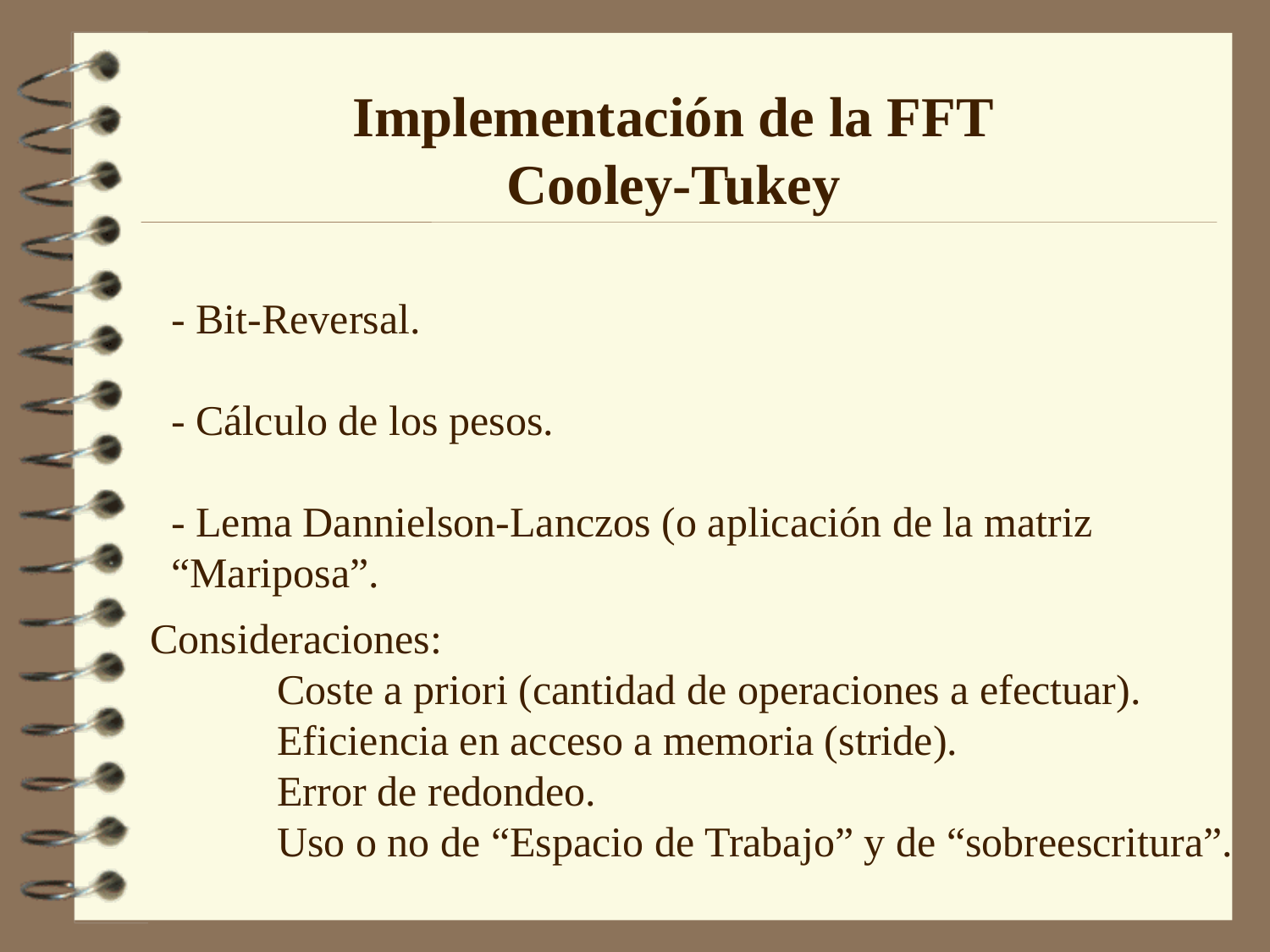

Implementación de la FFT
Cooley-Tukey
- Bit-Reversal.

- Cálculo de los pesos.

- Lema Dannielson-Lanczos (o aplicación de la matriz “Mariposa”.
Consideraciones:
	Coste a priori (cantidad de operaciones a efectuar).
	Eficiencia en acceso a memoria (stride).
	Error de redondeo.
	Uso o no de “Espacio de Trabajo” y de “sobreescritura”.